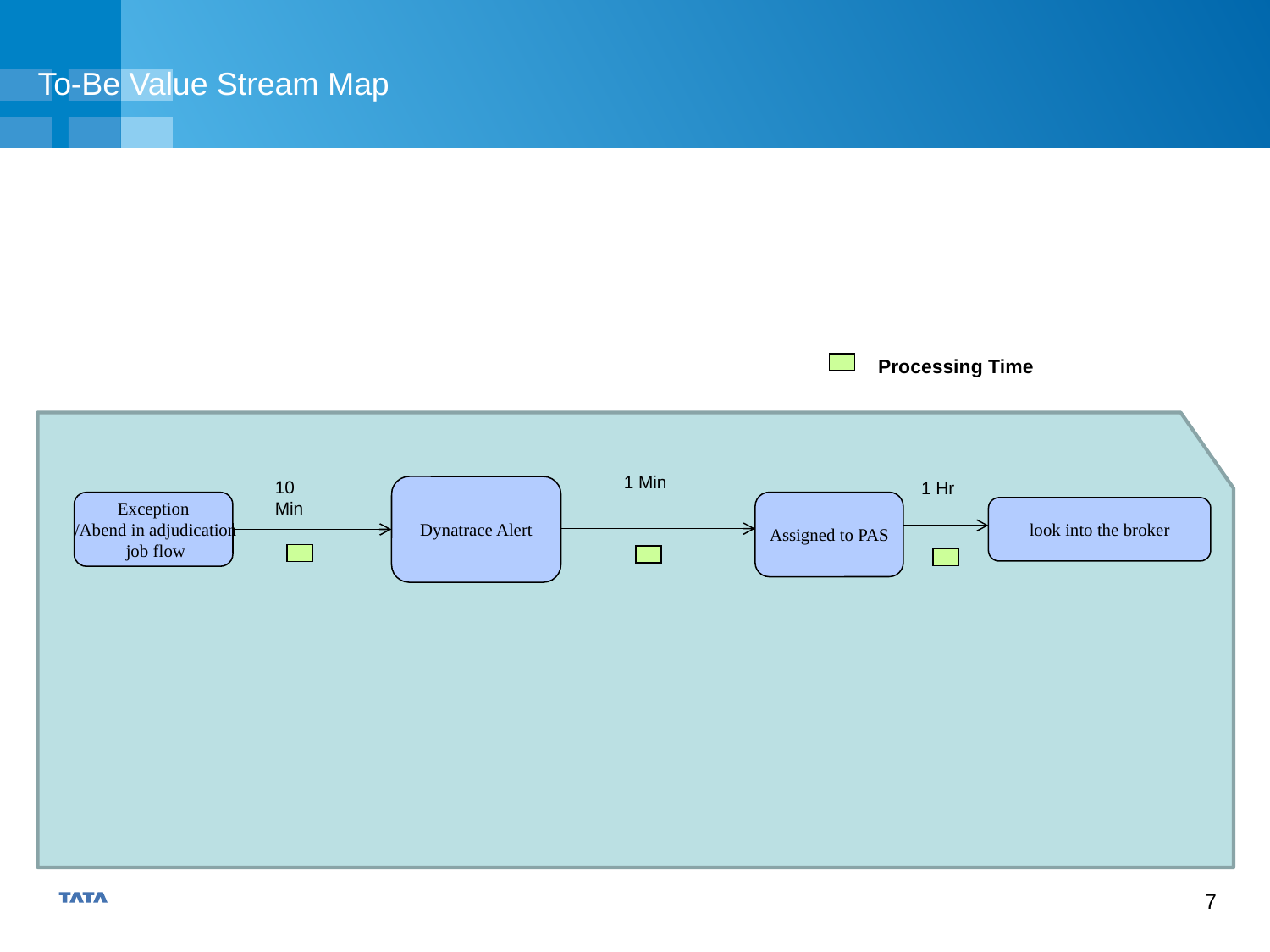

To-Be Value Stream Map
.
Processing Time

1 Min
10 Min
1 Hr
Dynatrace Alert
Assigned to PAS
Exception
 /Abend in adjudication
 job flow
look into the broker